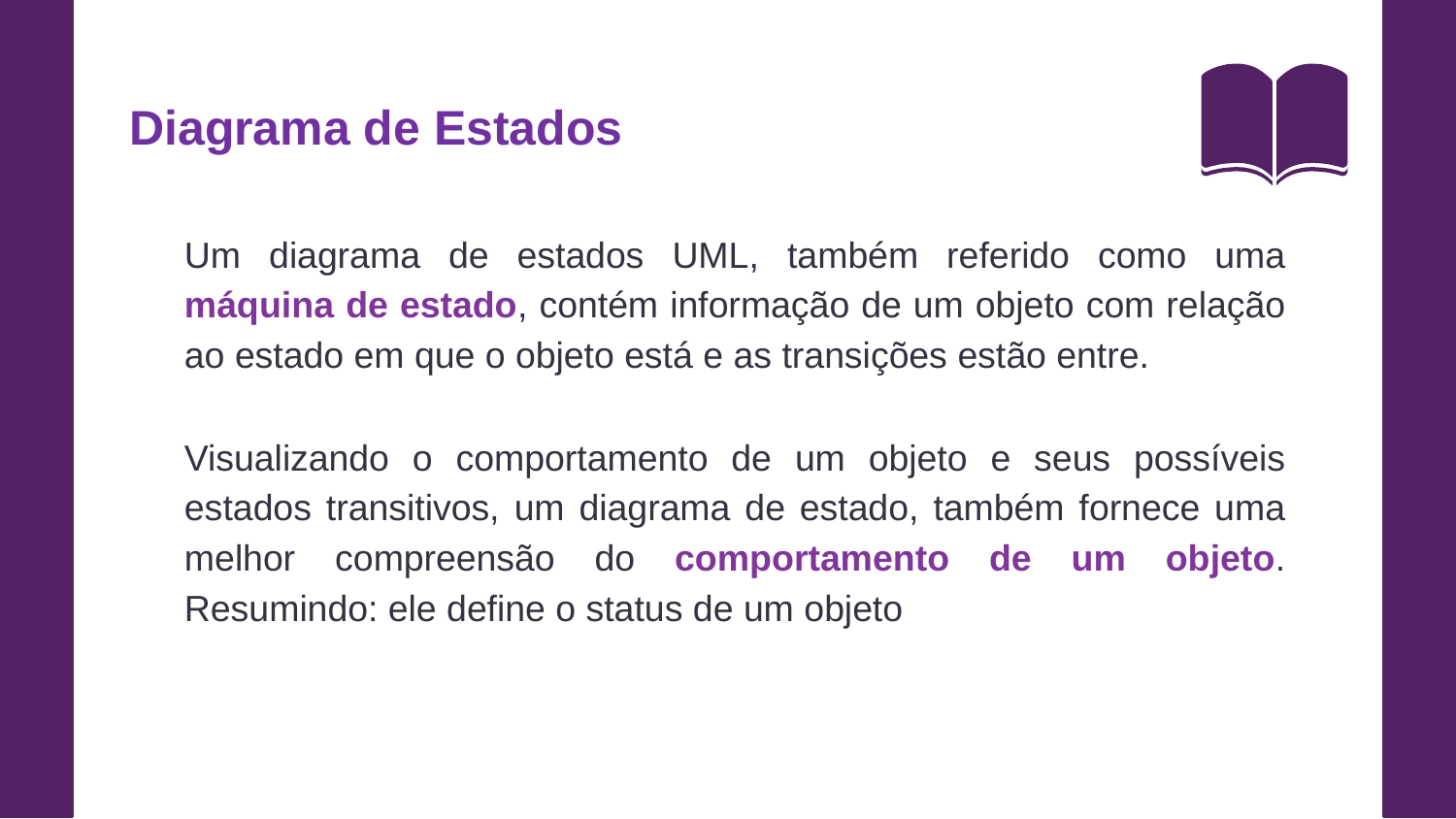

Diagrama de Estados
Um diagrama de estados UML, também referido como uma máquina de estado, contém informação de um objeto com relação ao estado em que o objeto está e as transições estão entre.

Visualizando o comportamento de um objeto e seus possíveis estados transitivos, um diagrama de estado, também fornece uma melhor compreensão do comportamento de um objeto. Resumindo: ele define o status de um objeto